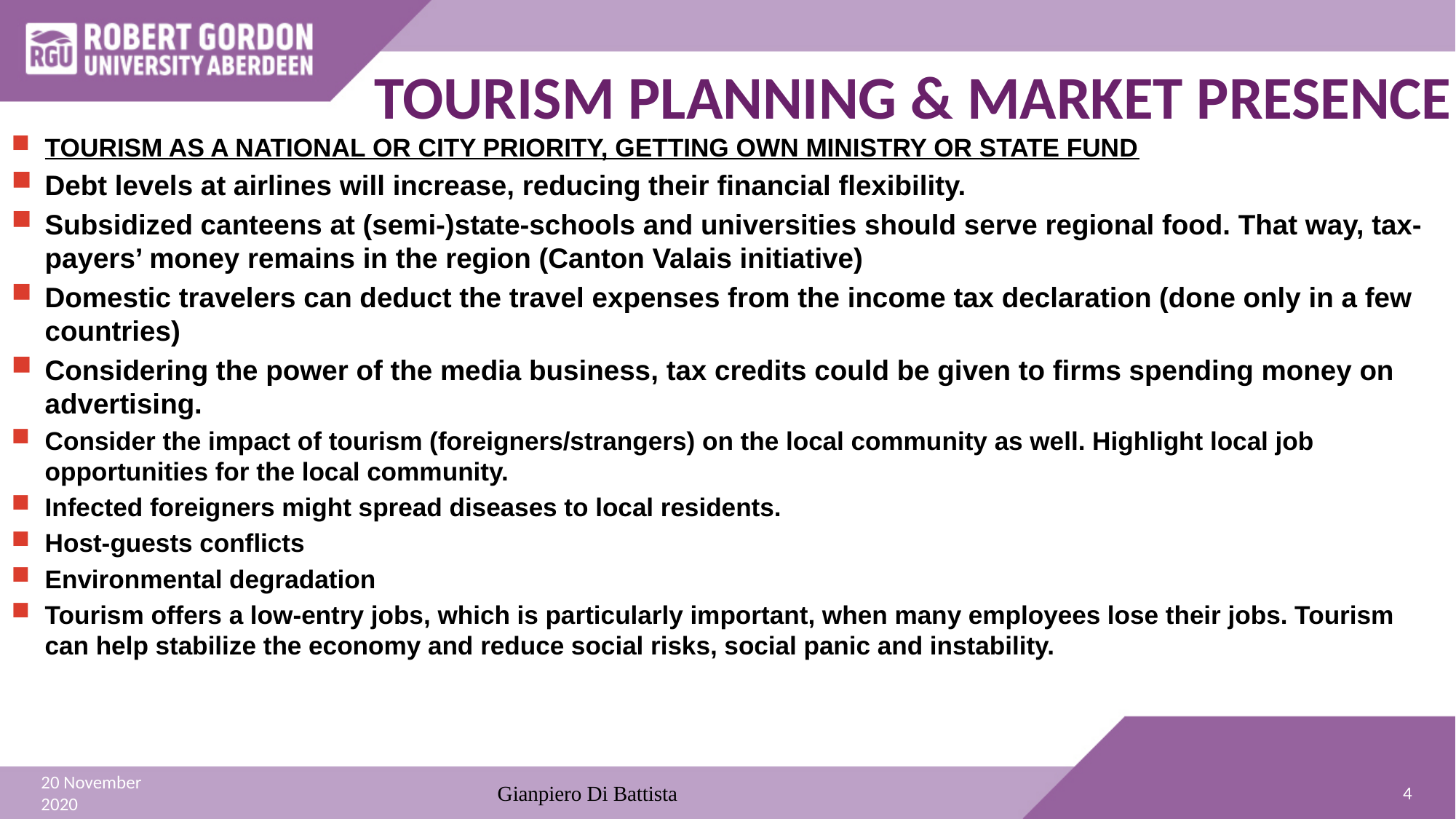

TOURISM PLANNING & MARKET PRESENCE
TOURISM AS A NATIONAL OR CITY PRIORITY, GETTING OWN MINISTRY OR STATE FUND
Debt levels at airlines will increase, reducing their financial flexibility.
Subsidized canteens at (semi-)state-schools and universities should serve regional food. That way, tax-payers’ money remains in the region (Canton Valais initiative)
Domestic travelers can deduct the travel expenses from the income tax declaration (done only in a few countries)
Considering the power of the media business, tax credits could be given to firms spending money on advertising.
Consider the impact of tourism (foreigners/strangers) on the local community as well. Highlight local job opportunities for the local community.
Infected foreigners might spread diseases to local residents.
Host-guests conflicts
Environmental degradation
Tourism offers a low-entry jobs, which is particularly important, when many employees lose their jobs. Tourism can help stabilize the economy and reduce social risks, social panic and instability.
4
20 November 2020
Gianpiero Di Battista